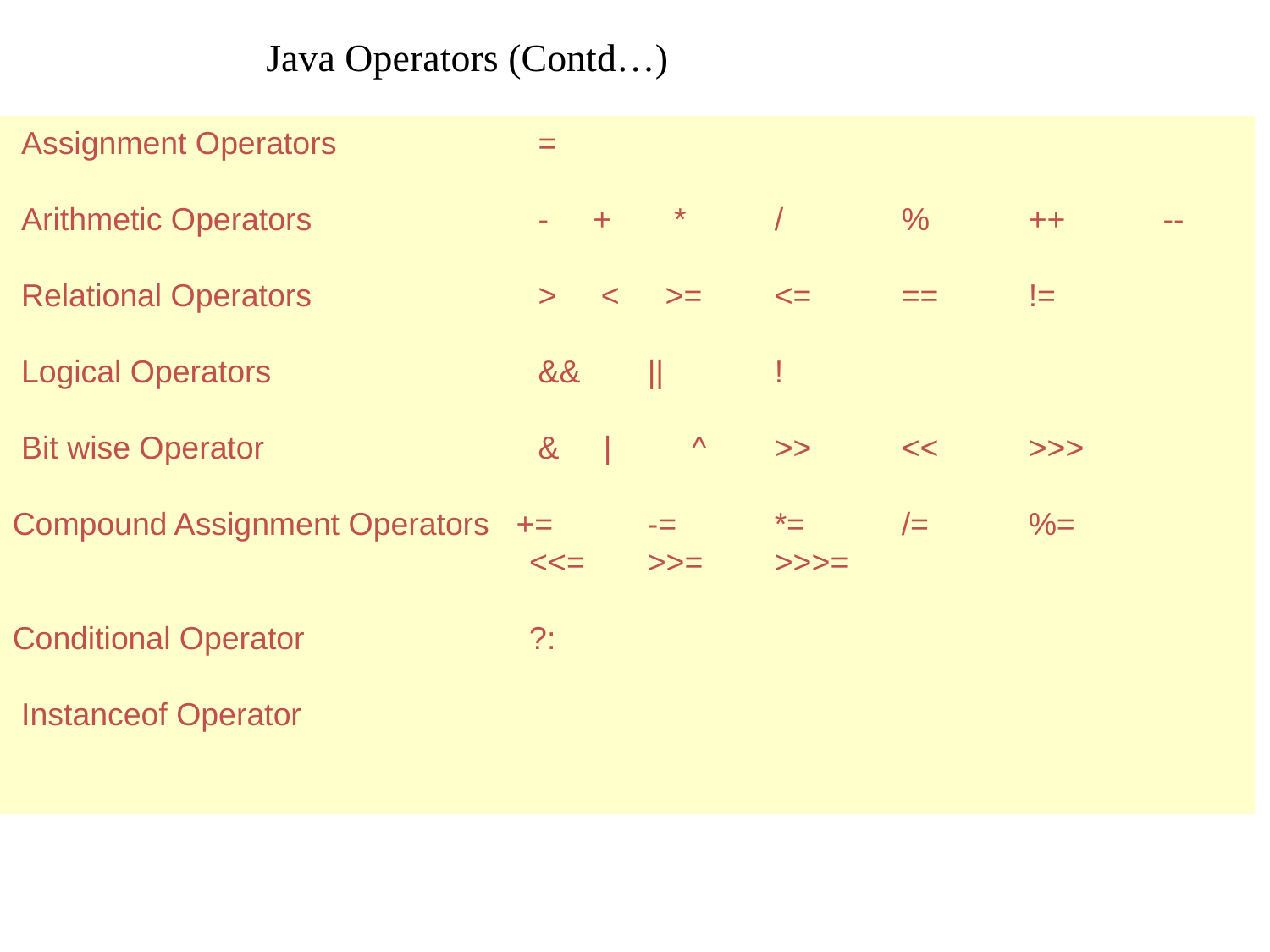

# Java Operators (Contd…)
 Assignment Operators   		  =

 Arithmetic Operators   		  -     +	   *	/	%	++           --

 Relational Operators 	  	  >     <	  >=	<=	==	!=

 Logical Operators 		  &&	|| 	!

 Bit wise Operator 		  &     |	     ^	>>	<<  	>>>

Compound Assignment Operators   +=	-=	*=	/=	%=	 				 <<=	>>=	>>>=

Conditional Operator   		 ?:

 Instanceof Operator